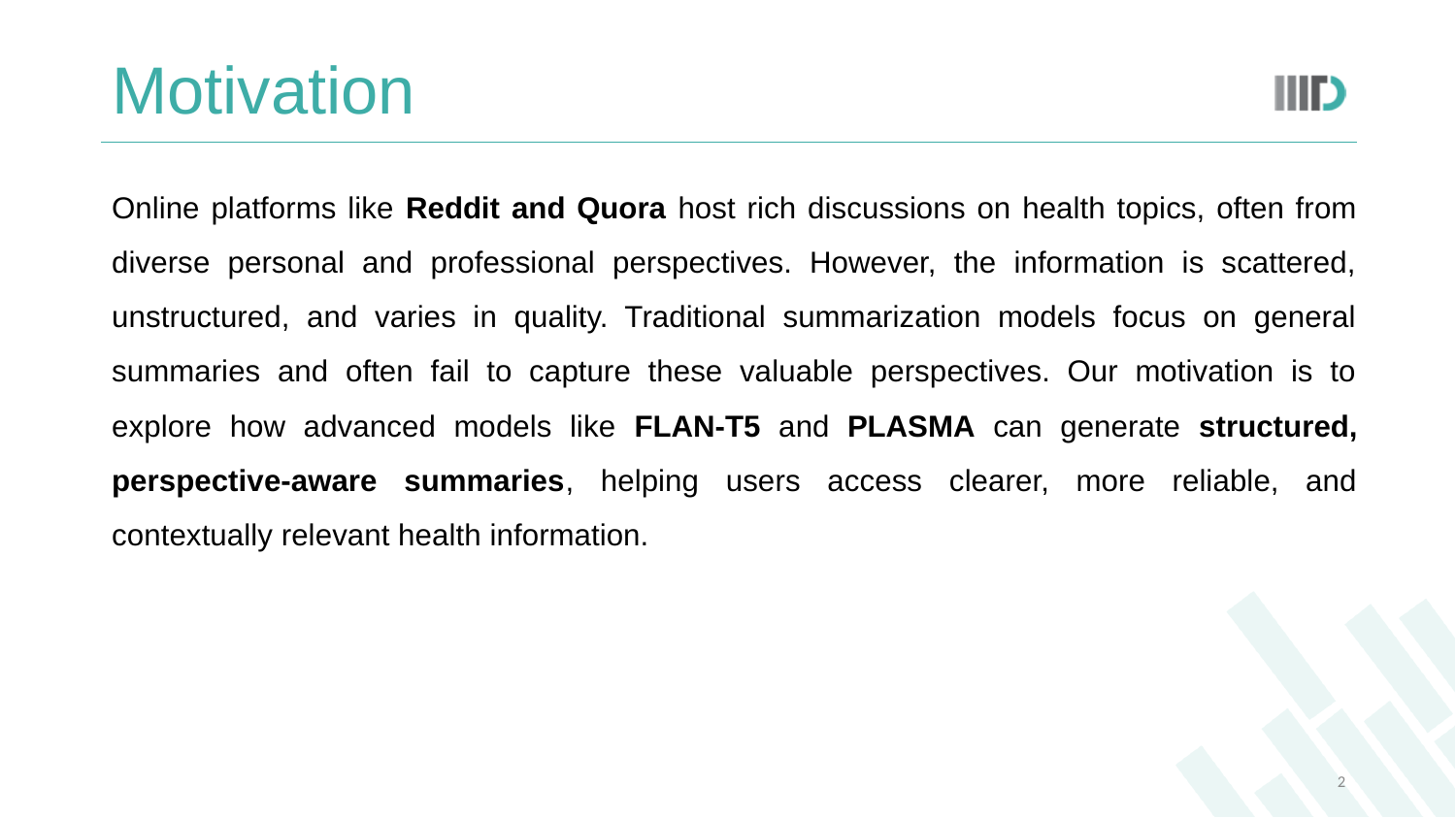

# Motivation
Online platforms like Reddit and Quora host rich discussions on health topics, often from diverse personal and professional perspectives. However, the information is scattered, unstructured, and varies in quality. Traditional summarization models focus on general summaries and often fail to capture these valuable perspectives. Our motivation is to explore how advanced models like FLAN-T5 and PLASMA can generate structured, perspective-aware summaries, helping users access clearer, more reliable, and contextually relevant health information.
2